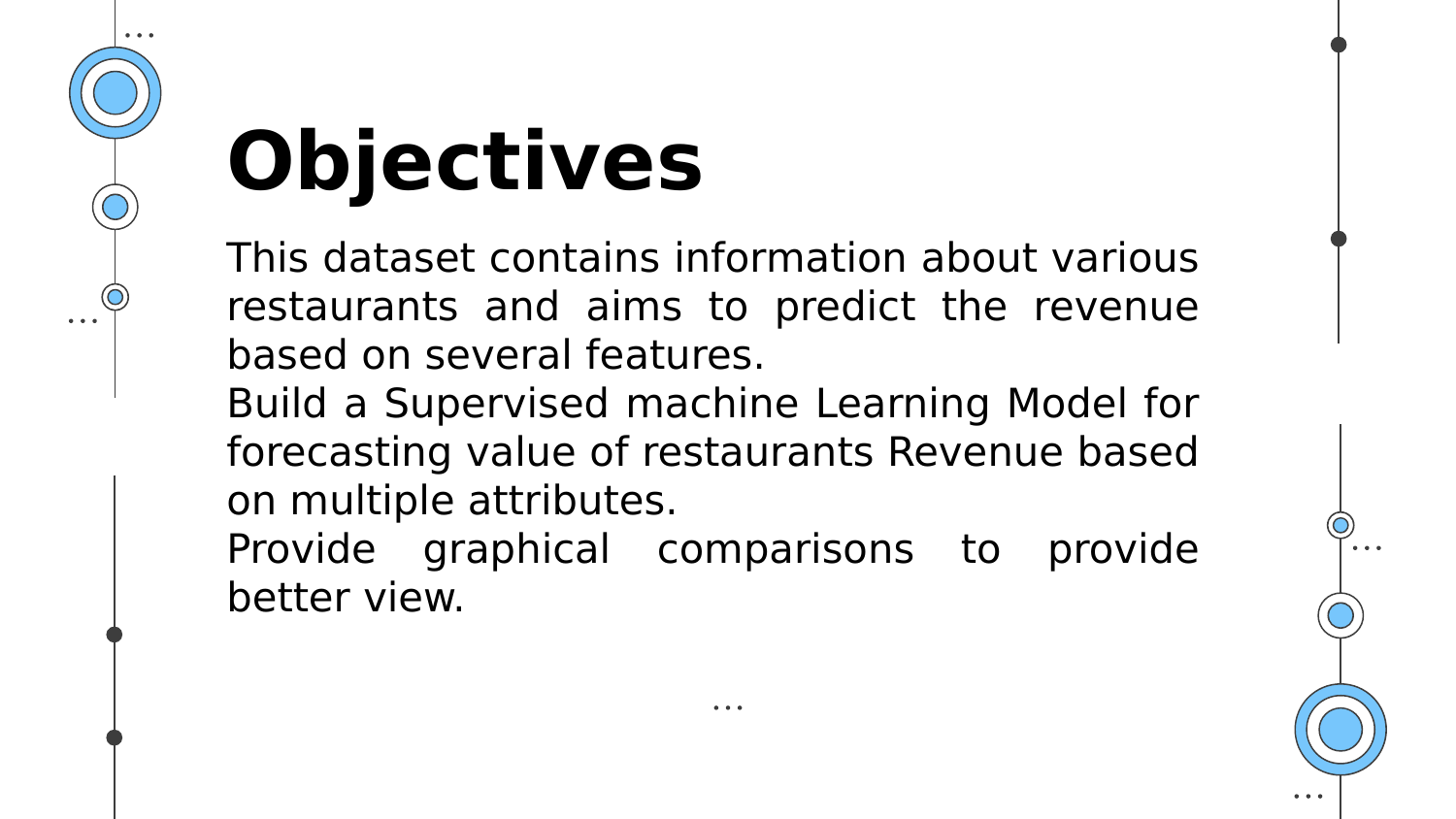

# Objectives
This dataset contains information about various restaurants and aims to predict the revenue based on several features.
Build a Supervised machine Learning Model for forecasting value of restaurants Revenue based on multiple attributes.
Provide graphical comparisons to provide better view.